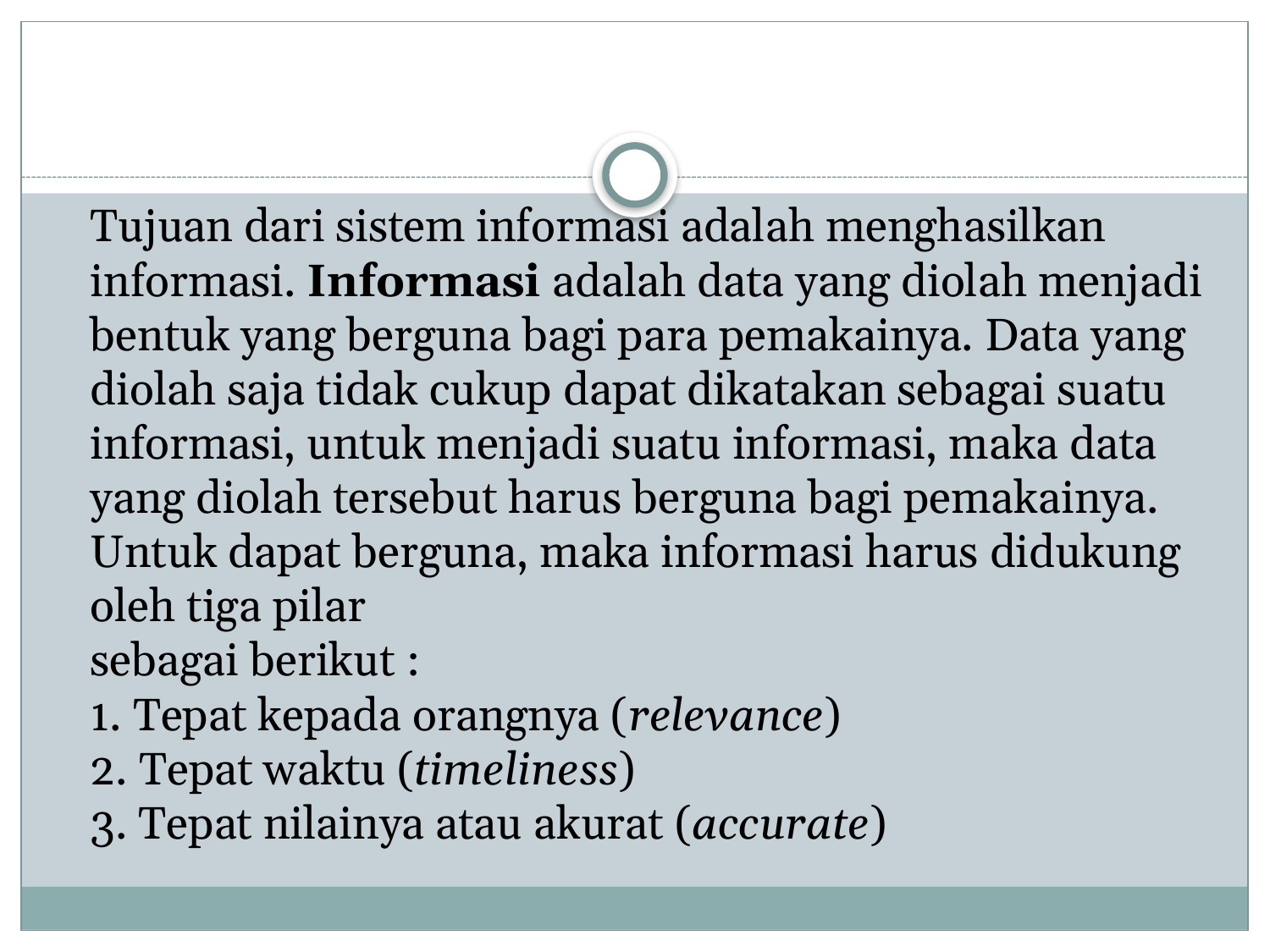

Tujuan dari sistem informasi adalah menghasilkan informasi. Informasi adalah data yang diolah menjadi bentuk yang berguna bagi para pemakainya. Data yang diolah saja tidak cukup dapat dikatakan sebagai suatu informasi, untuk menjadi suatu informasi, maka data yang diolah tersebut harus berguna bagi pemakainya. Untuk dapat berguna, maka informasi harus didukung oleh tiga pilar
sebagai berikut :
1. Tepat kepada orangnya (relevance)
2. Tepat waktu (timeliness)
3. Tepat nilainya atau akurat (accurate)